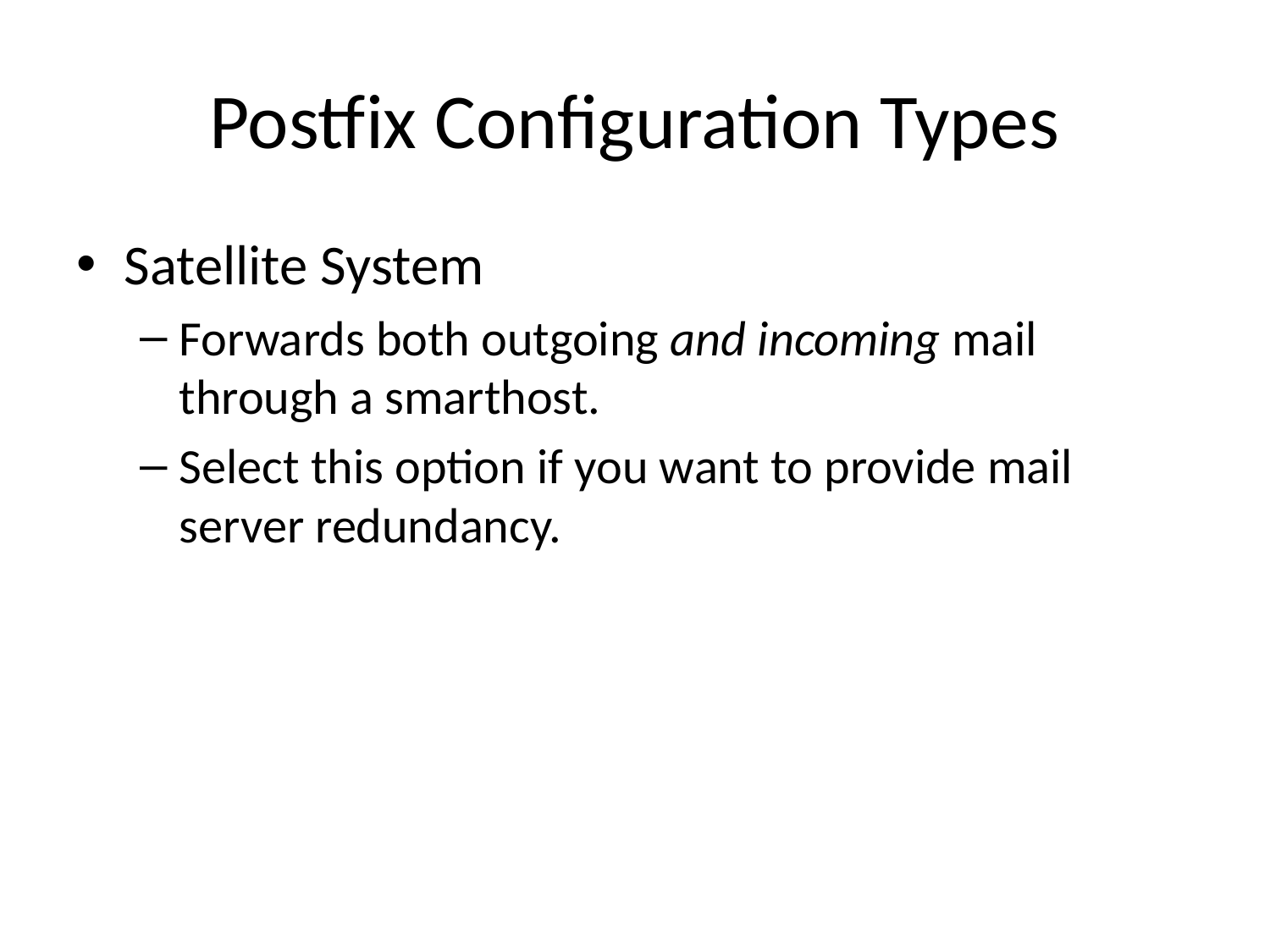

# Postfix Configuration Types
Satellite System
Forwards both outgoing and incoming mail through a smarthost.
Select this option if you want to provide mail server redundancy.